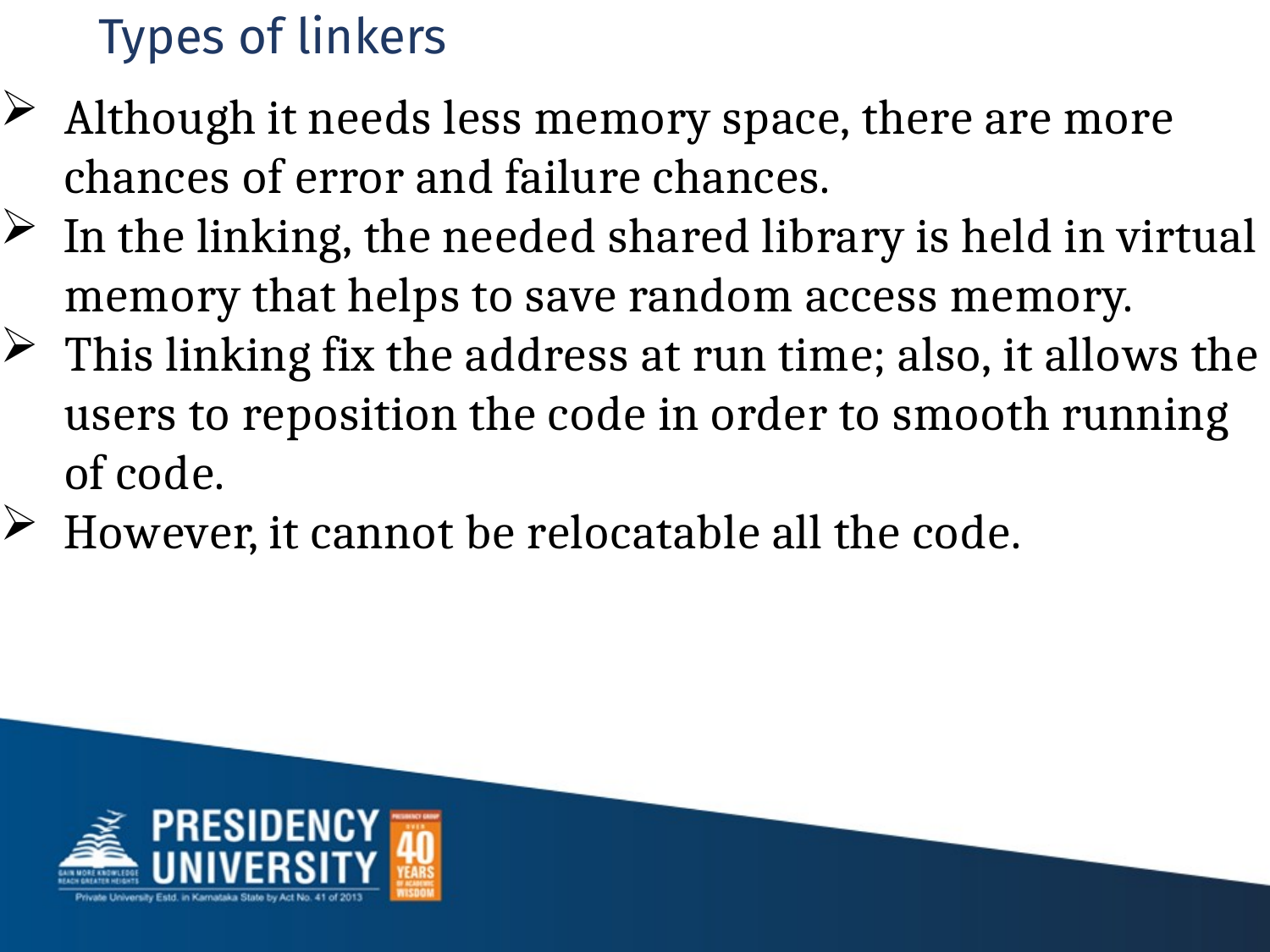

# Types of linkers
Although it needs less memory space, there are more chances of error and failure chances.
In the linking, the needed shared library is held in virtual memory that helps to save random access memory.
This linking fix the address at run time; also, it allows the users to reposition the code in order to smooth running of code.
However, it cannot be relocatable all the code.